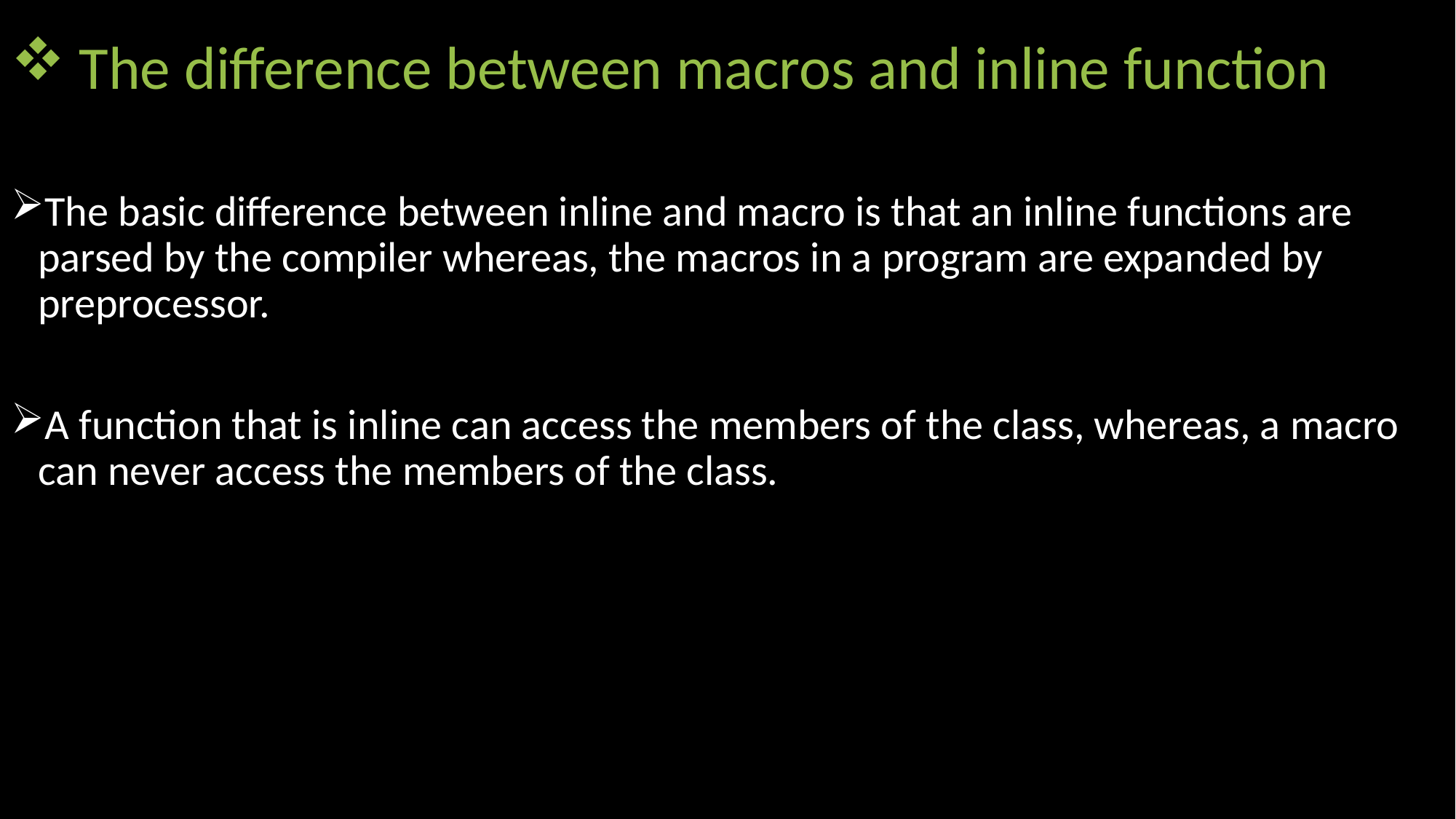

# The difference between macros and inline function

The basic difference between inline and macro is that an inline functions are parsed by the compiler whereas, the macros in a program are expanded by preprocessor.

A function that is inline can access the members of the class, whereas, a macro can never access the members of the class.